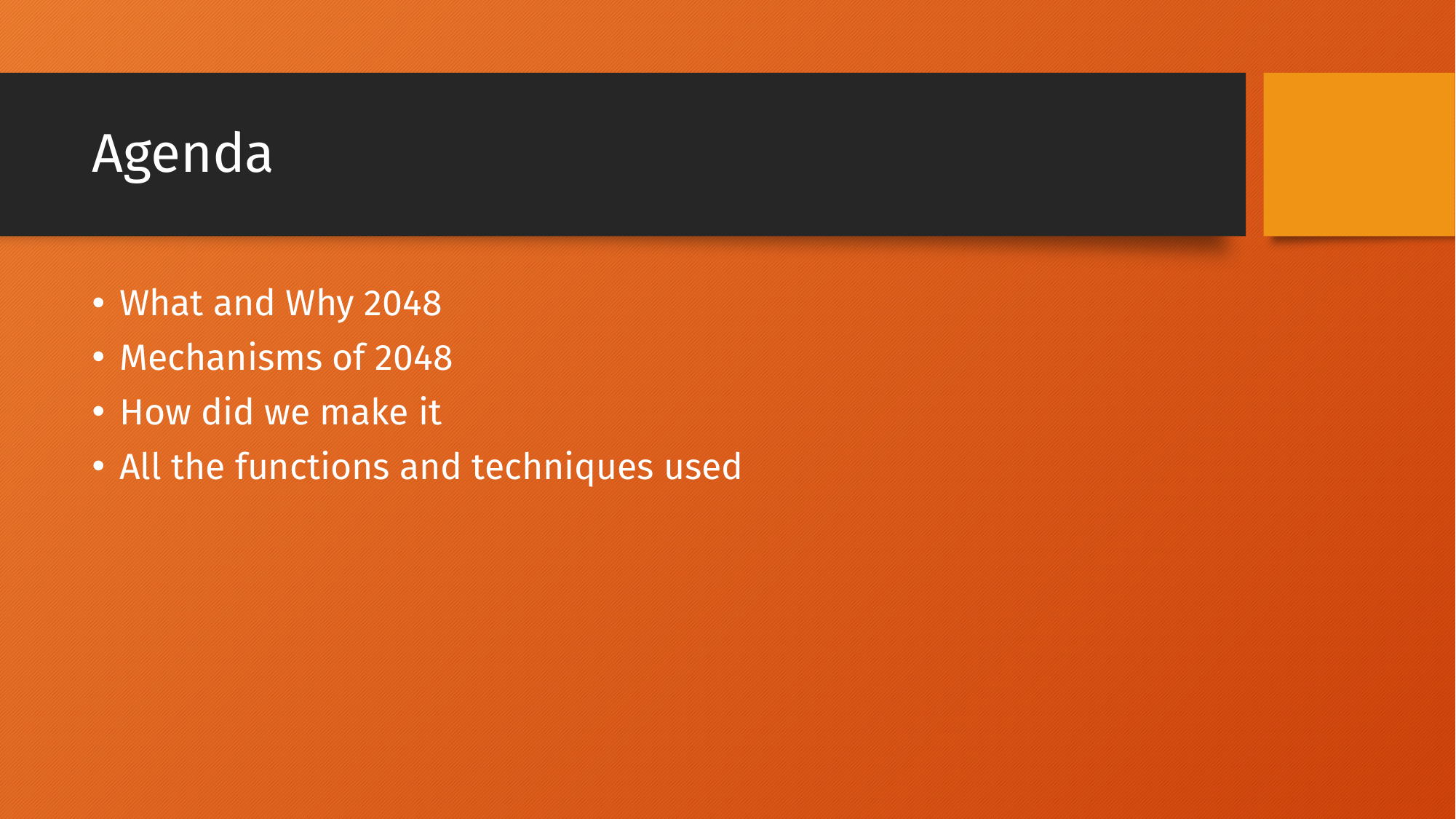

# Agenda
What and Why 2048
Mechanisms of 2048
How did we make it
All the functions and techniques used